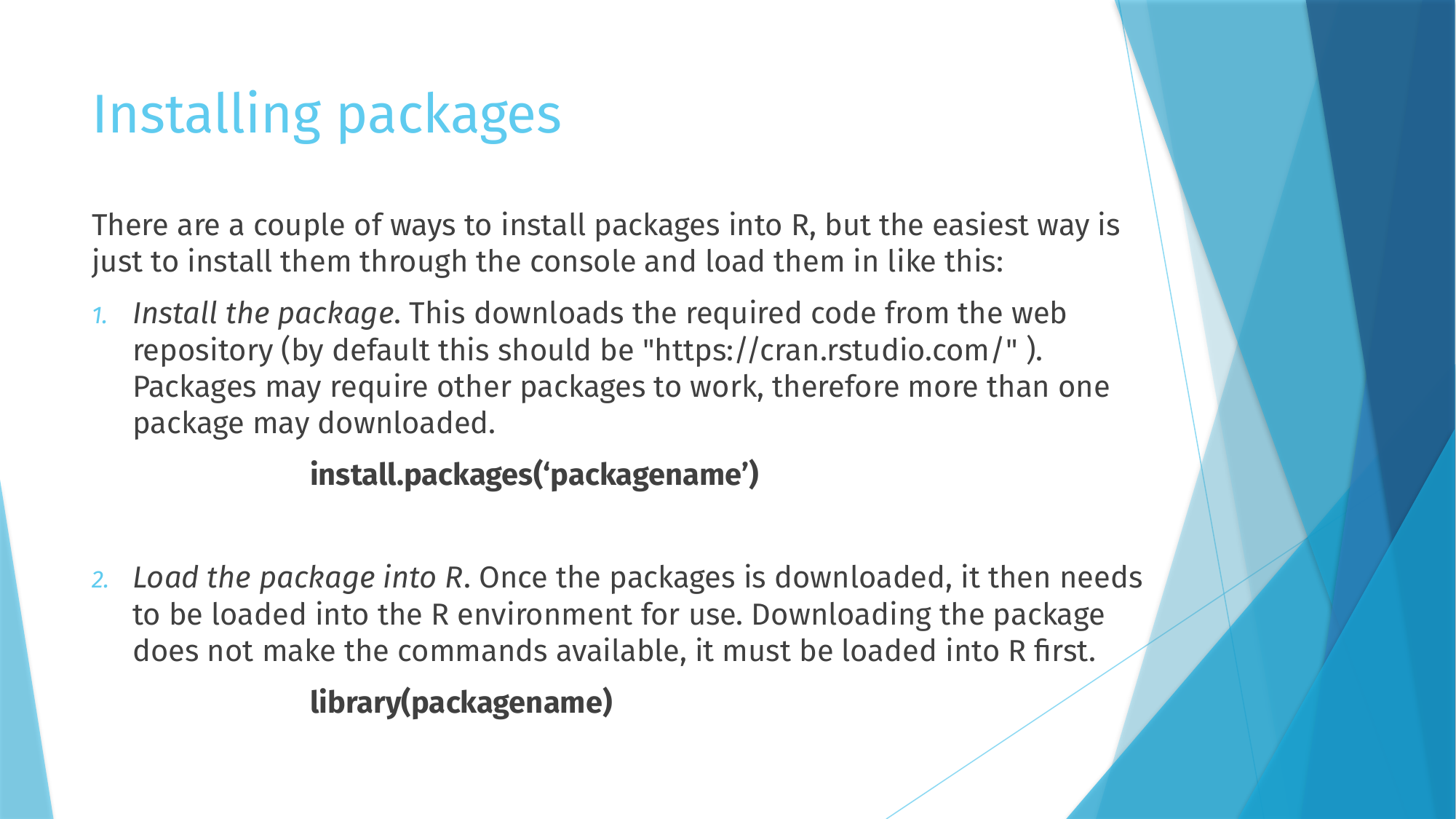

# Installing packages
There are a couple of ways to install packages into R, but the easiest way is just to install them through the console and load them in like this:
Install the package. This downloads the required code from the web repository (by default this should be "https://cran.rstudio.com/" ). Packages may require other packages to work, therefore more than one package may downloaded.
		install.packages(‘packagename’)

Load the package into R. Once the packages is downloaded, it then needs to be loaded into the R environment for use. Downloading the package does not make the commands available, it must be loaded into R first.
		library(packagename)